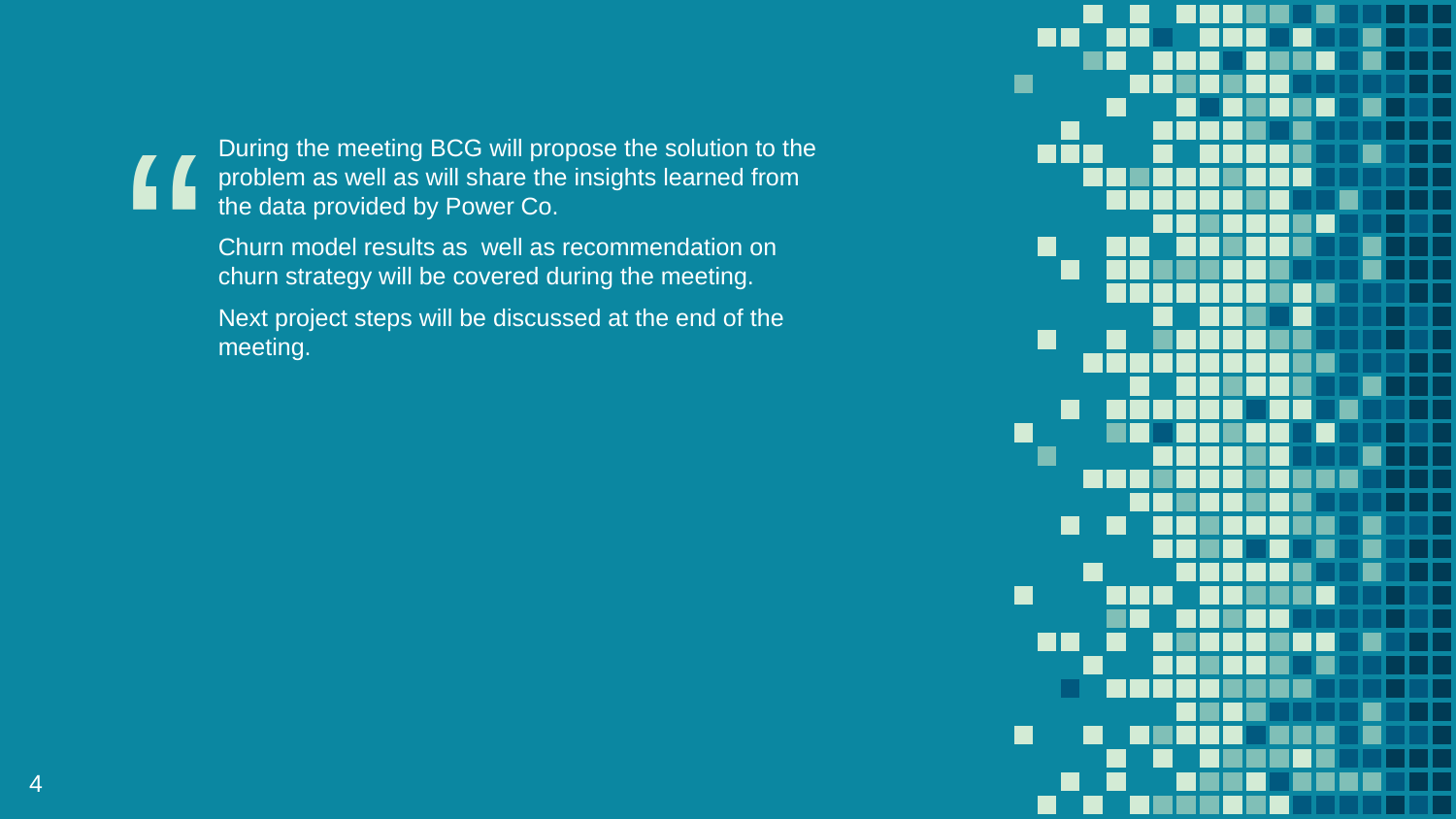

During the meeting BCG will propose the solution to the problem as well as will share the insights learned from the data provided by Power Co.
Churn model results as  well as recommendation on churn strategy will be covered during the meeting.
Next project steps will be discussed at the end of the meeting.
4